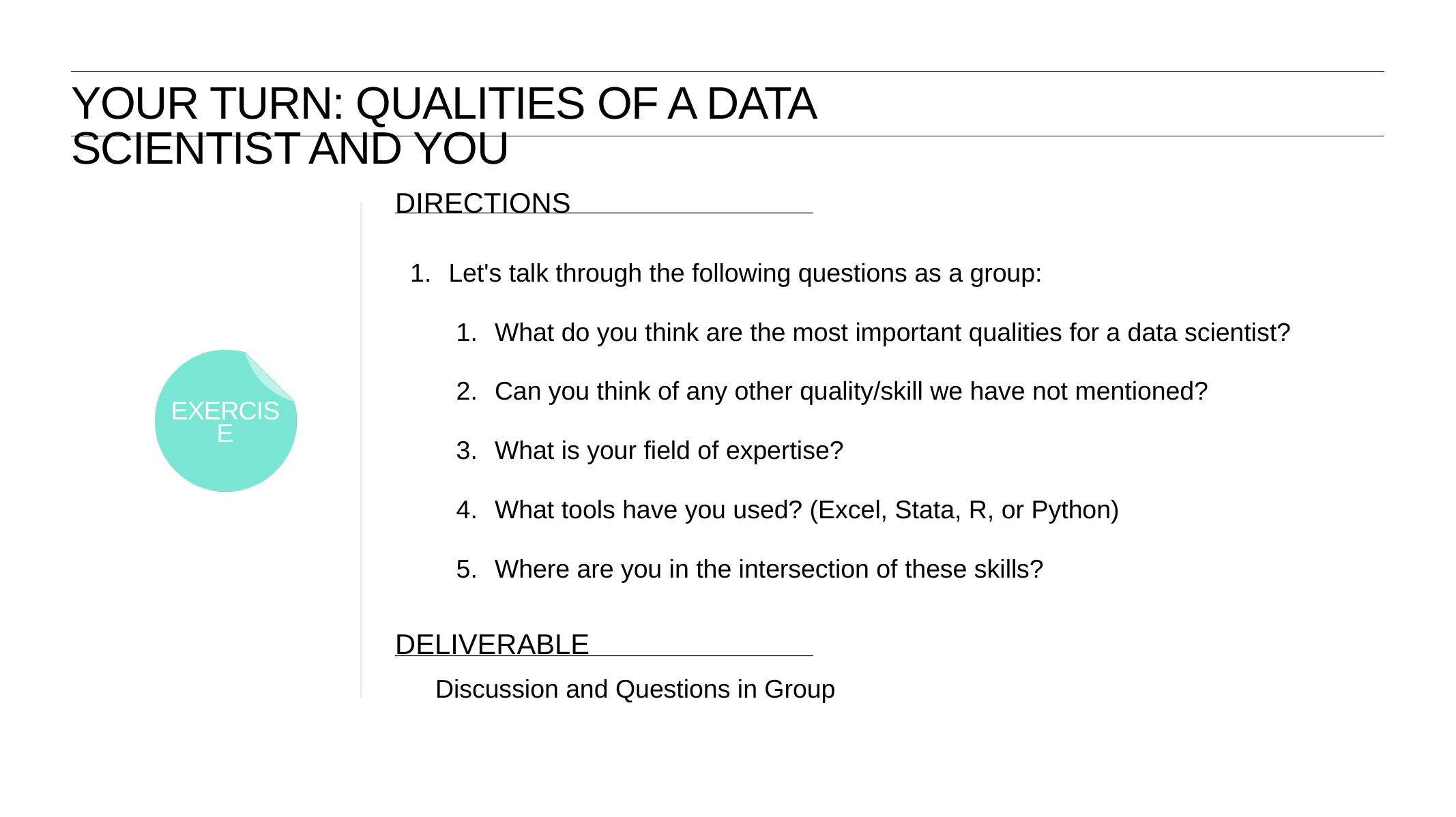

Your turn: Qualities of a data scientist and you
DIRECTIONS

Let's talk through the following questions as a group:
What do you think are the most important qualities for a data scientist?
Can you think of any other quality/skill we have not mentioned?
What is your field of expertise?
What tools have you used? (Excel, Stata, R, or Python)
Where are you in the intersection of these skills?
deliverable

Discussion and Questions in Group